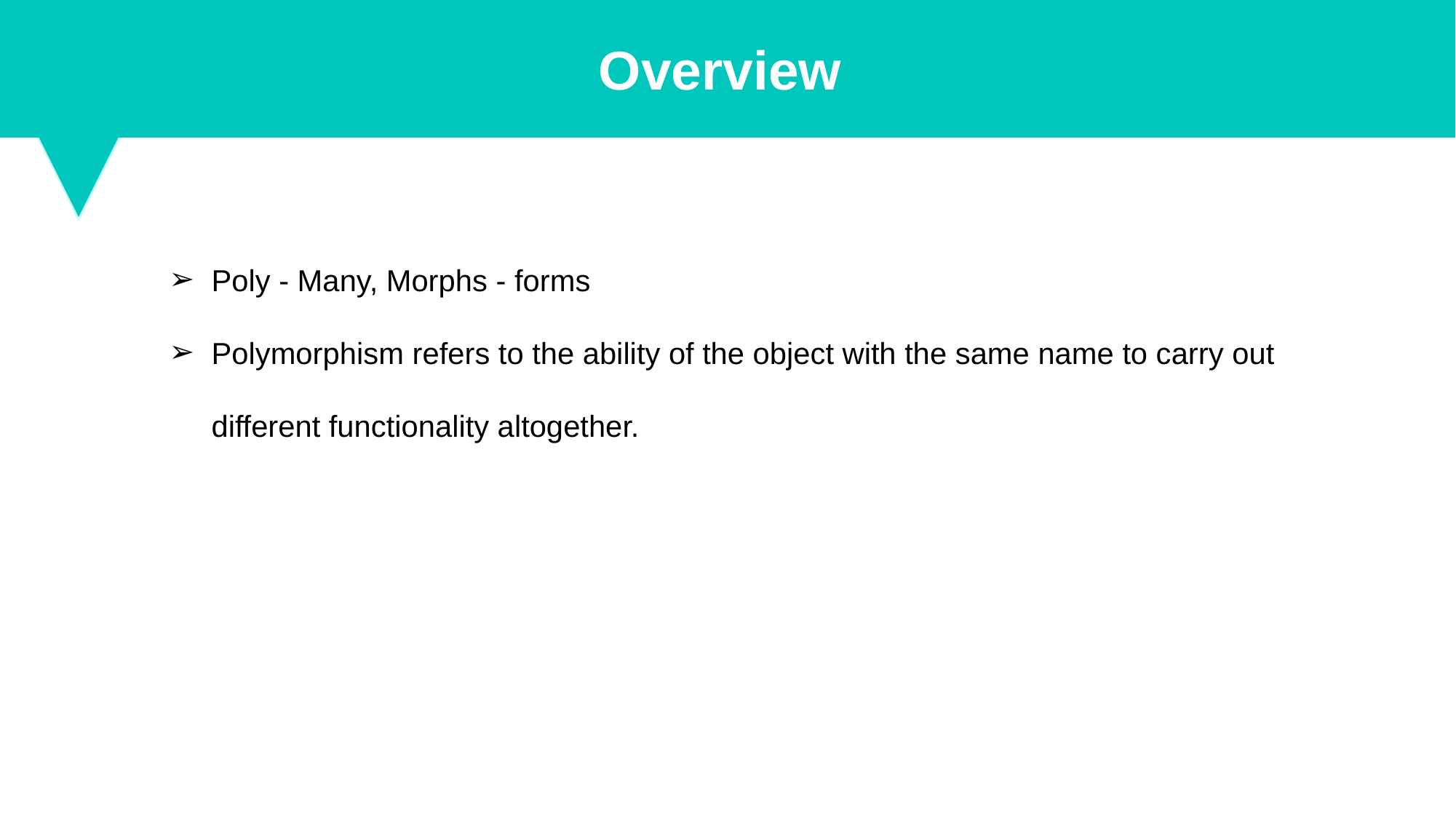

Overview

Poly - Many, Morphs - forms
Polymorphism refers to the ability of the object with the same name to carry out different functionality altogether.